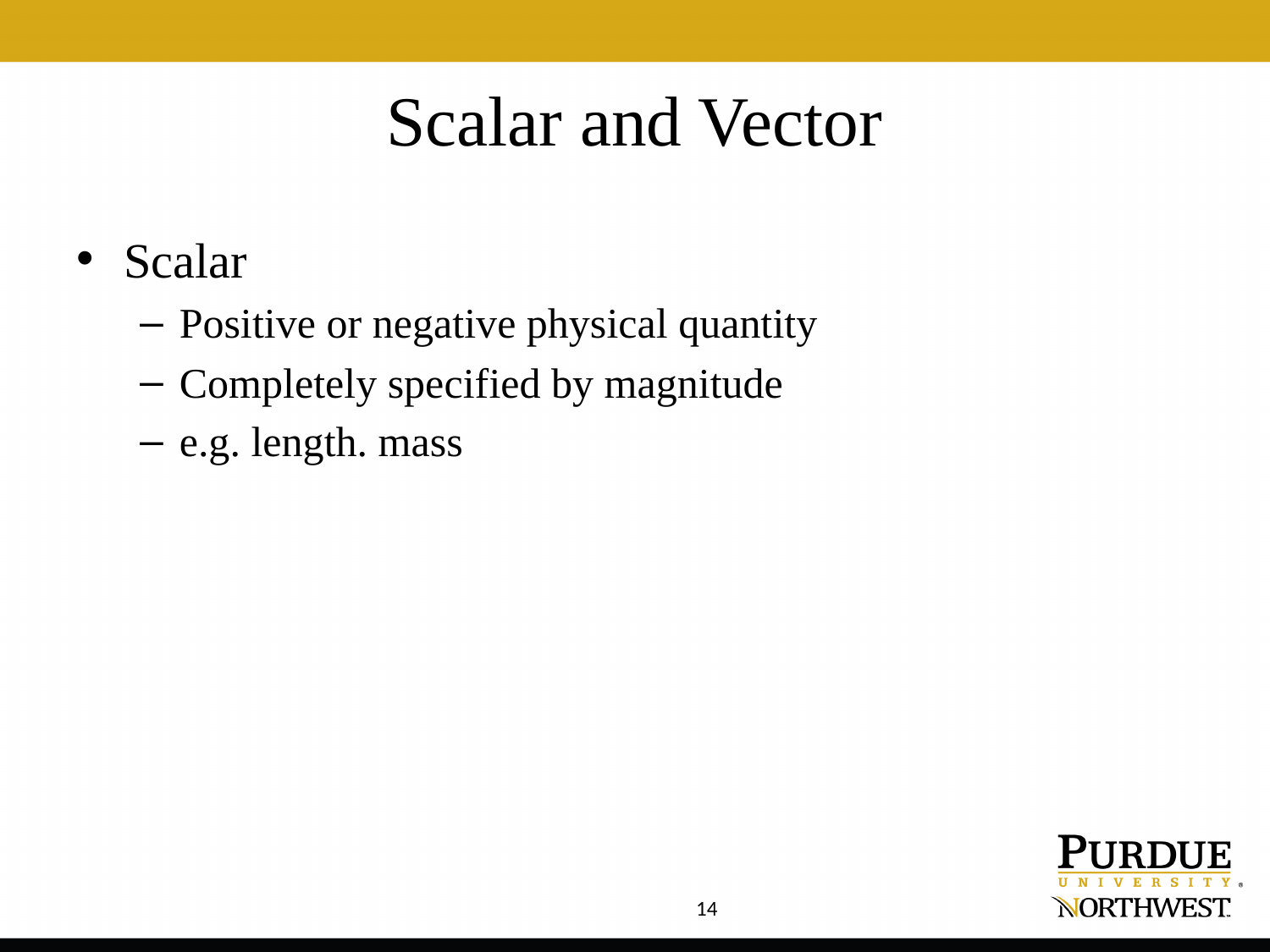

# Scalar and Vector
Scalar
Positive or negative physical quantity
Completely specified by magnitude
e.g. length. mass

14